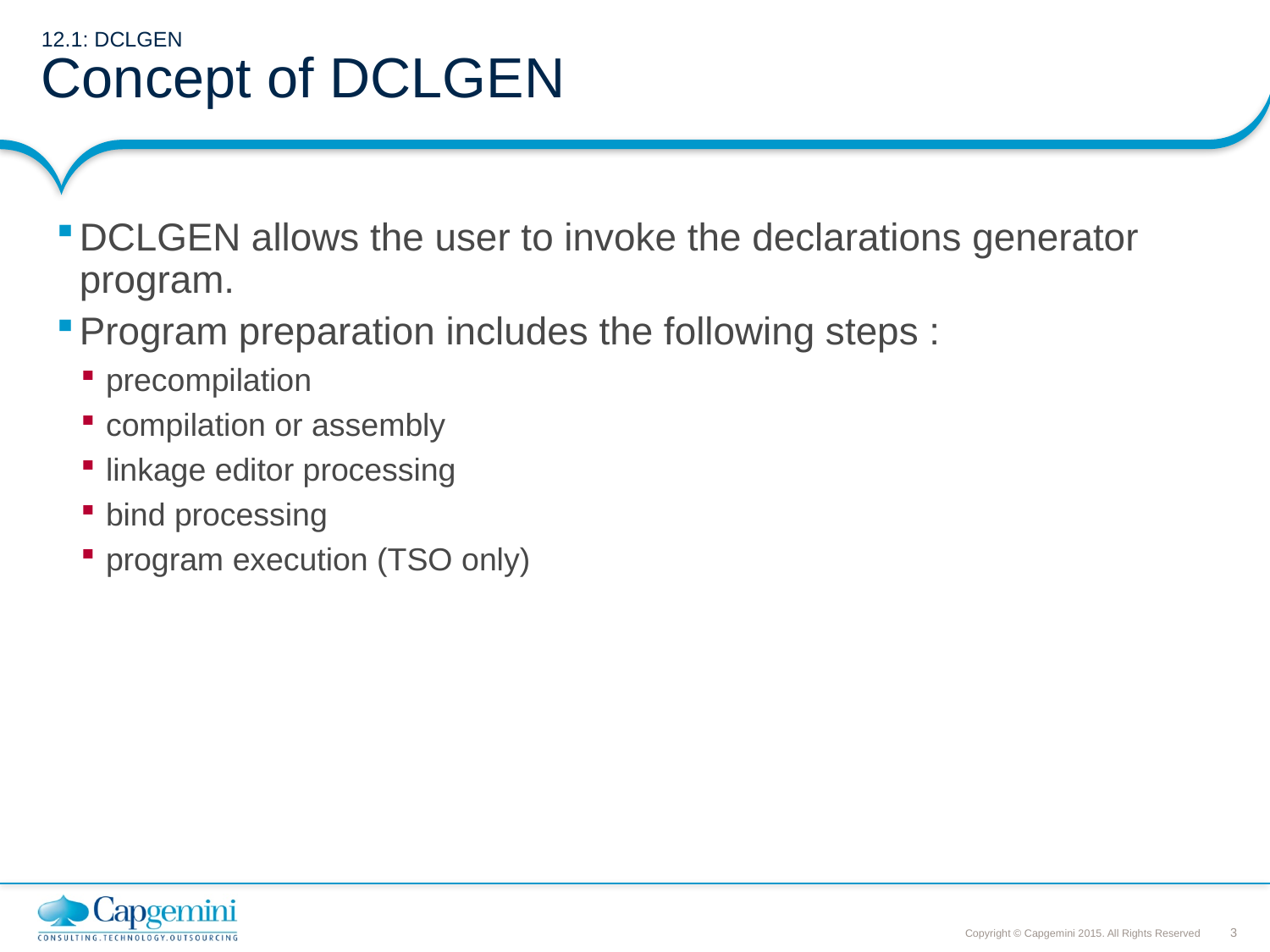

# 12.1: DCLGEN Concept of DCLGEN
DCLGEN allows the user to invoke the declarations generator program.
Program preparation includes the following steps :
precompilation
compilation or assembly
linkage editor processing
bind processing
program execution (TSO only)